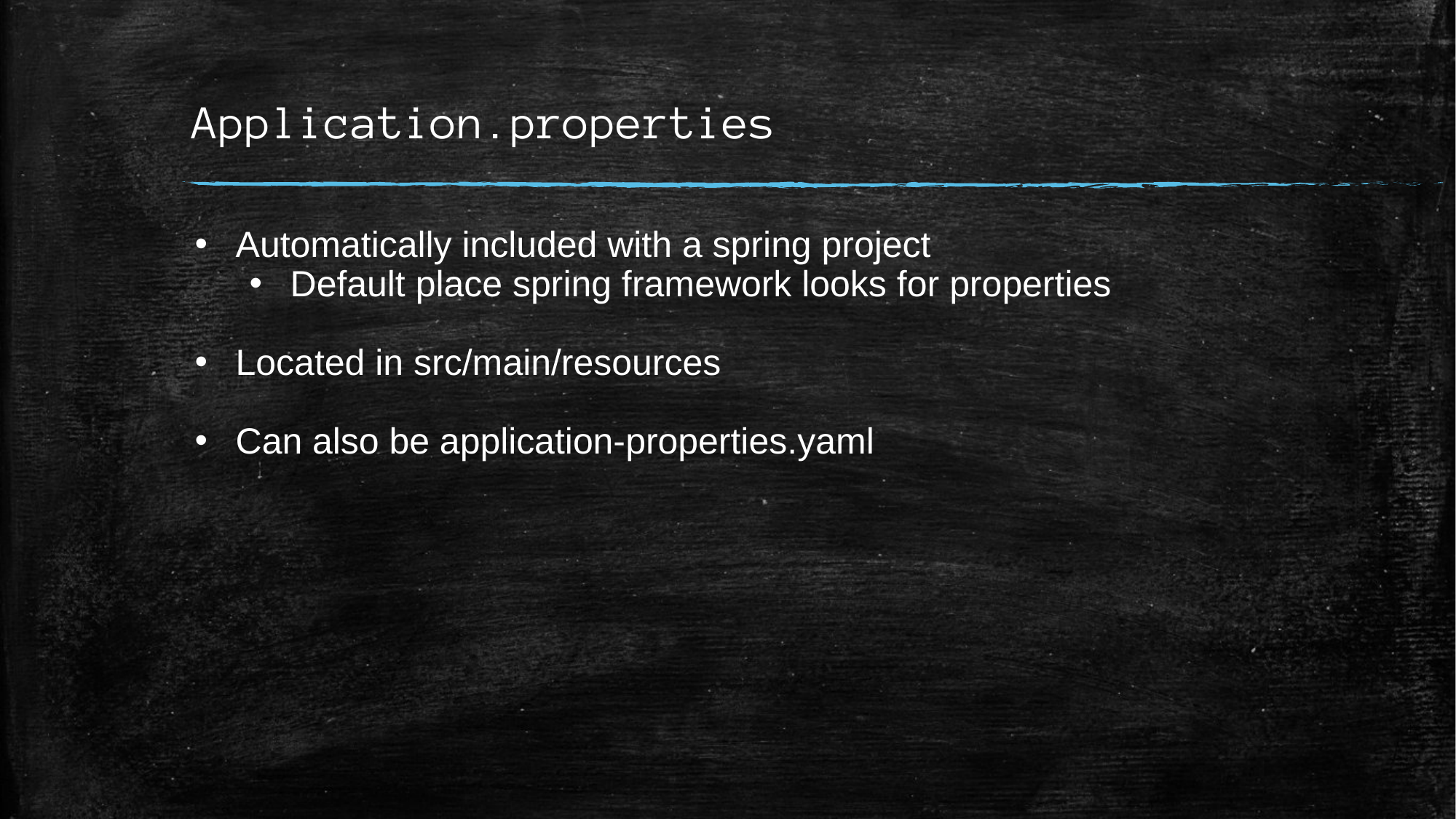

# Application.properties

Automatically included with a spring project
Default place spring framework looks for properties

Located in src/main/resources

Can also be application-properties.yaml